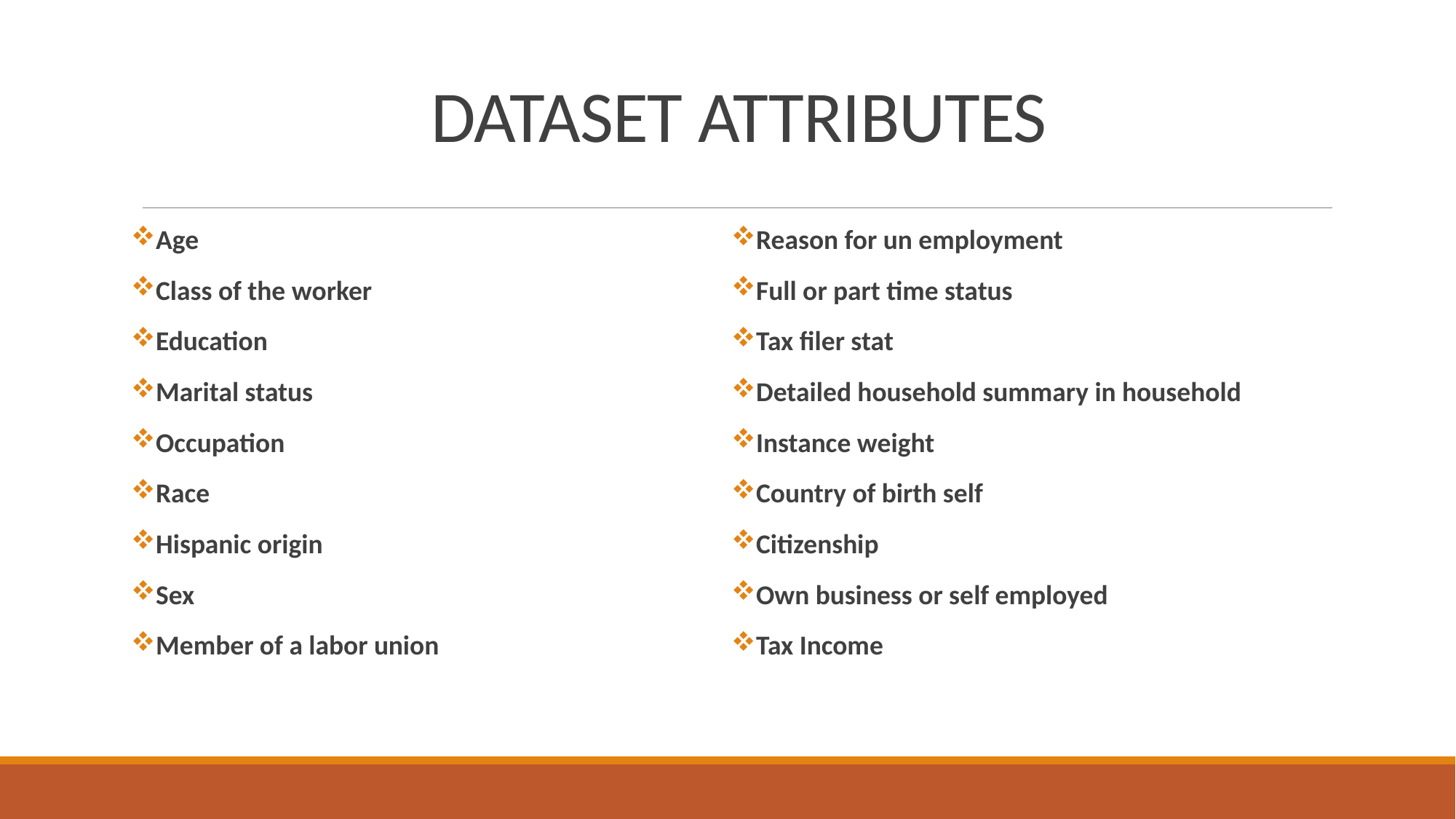

# DATASET ATTRIBUTES
Age
Class of the worker
Education
Marital status
Occupation
Race
Hispanic origin
Sex
Member of a labor union
Reason for un employment
Full or part time status
Tax filer stat
Detailed household summary in household
Instance weight
Country of birth self
Citizenship
Own business or self employed
Tax Income